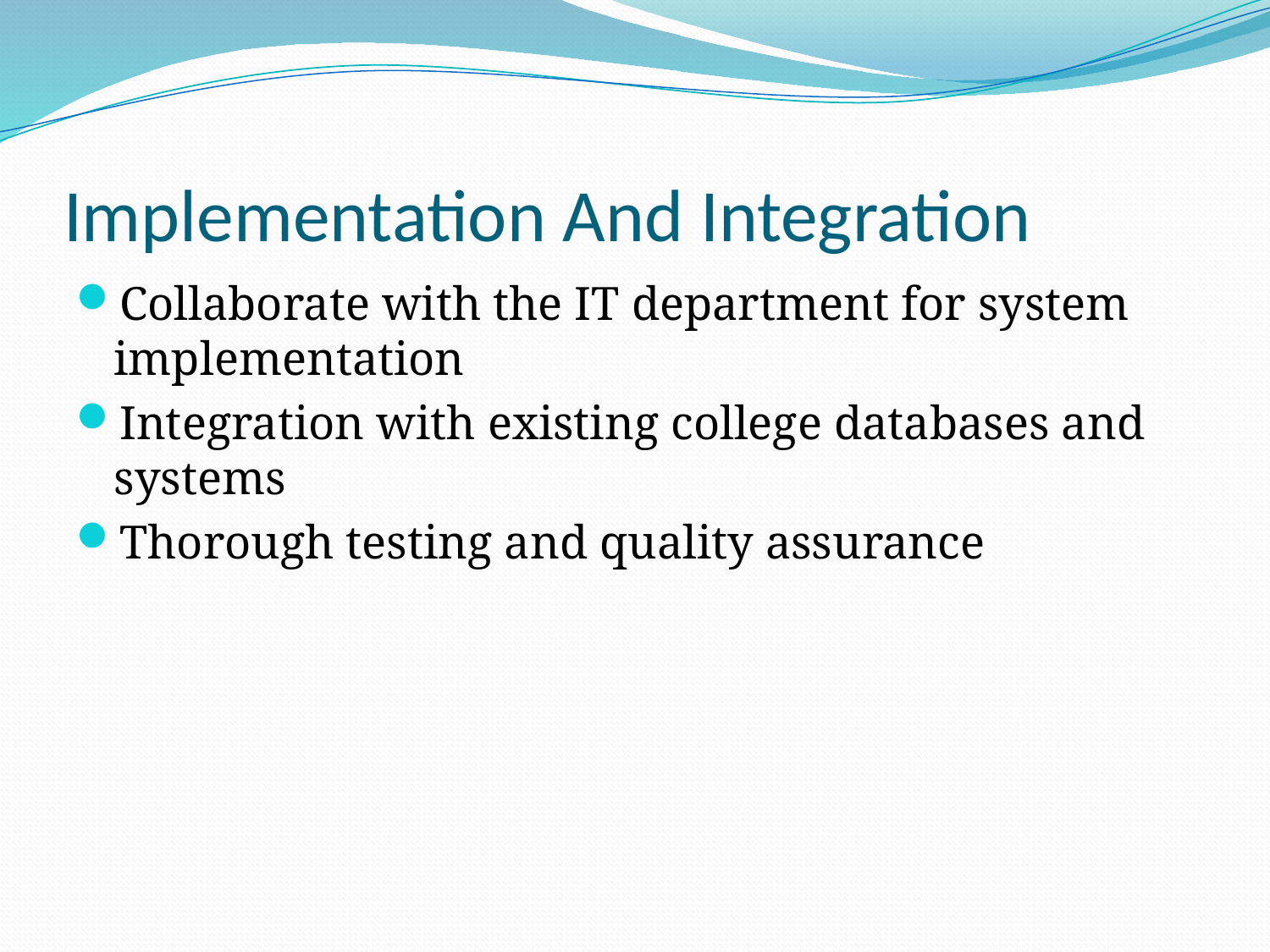

# Implementation And Integration
Collaborate with the IT department for system implementation
Integration with existing college databases and systems
Thorough testing and quality assurance